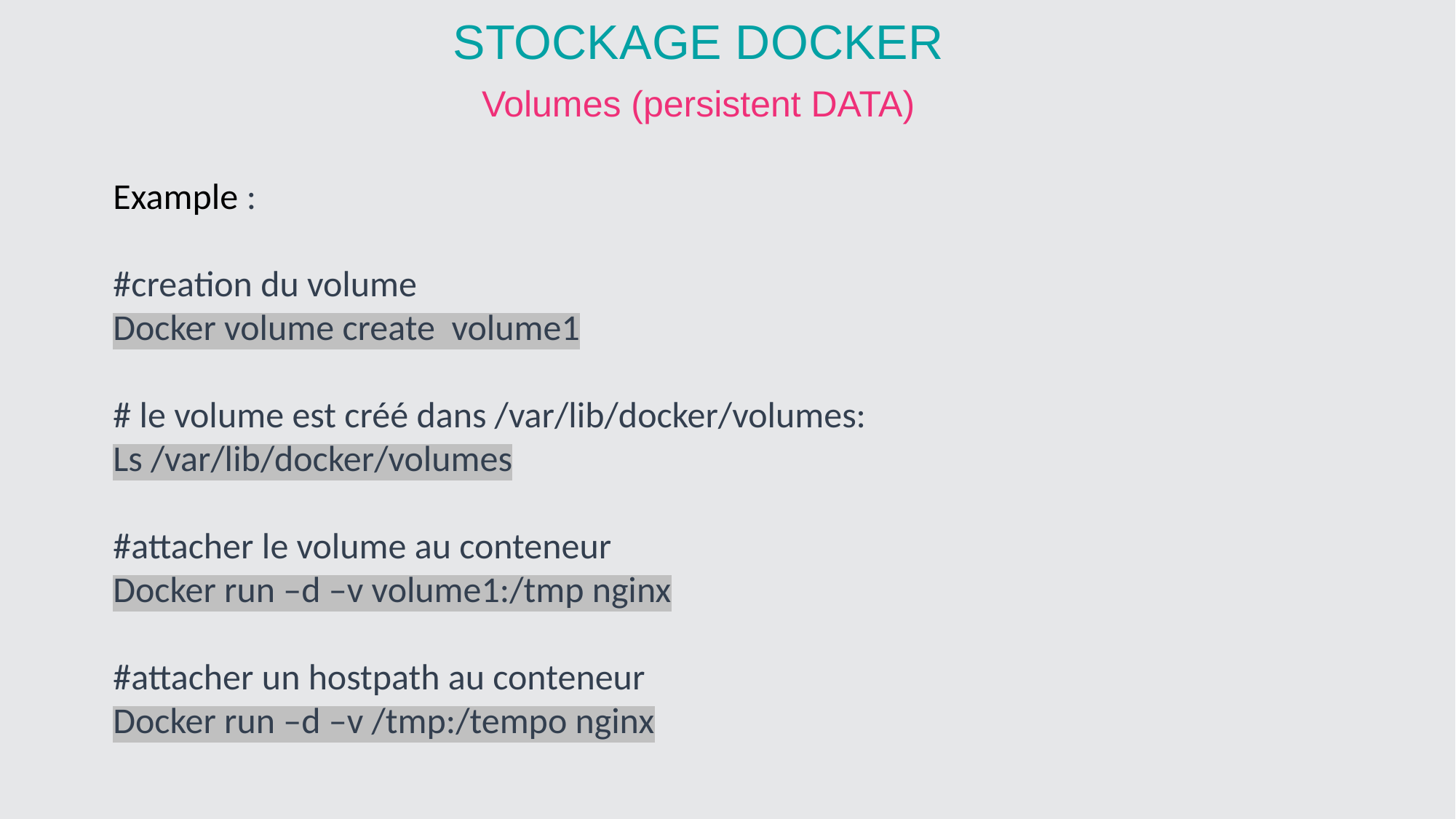

STOCKAGE DOCKER
Volumes (persistent DATA)
Example :

#creation du volume
Docker volume create  volume1

# le volume est créé dans /var/lib/docker/volumes:
Ls /var/lib/docker/volumes

#attacher le volume au conteneur
Docker run –d –v volume1:/tmp nginx

#attacher un hostpath au conteneur
Docker run –d –v /tmp:/tempo nginx